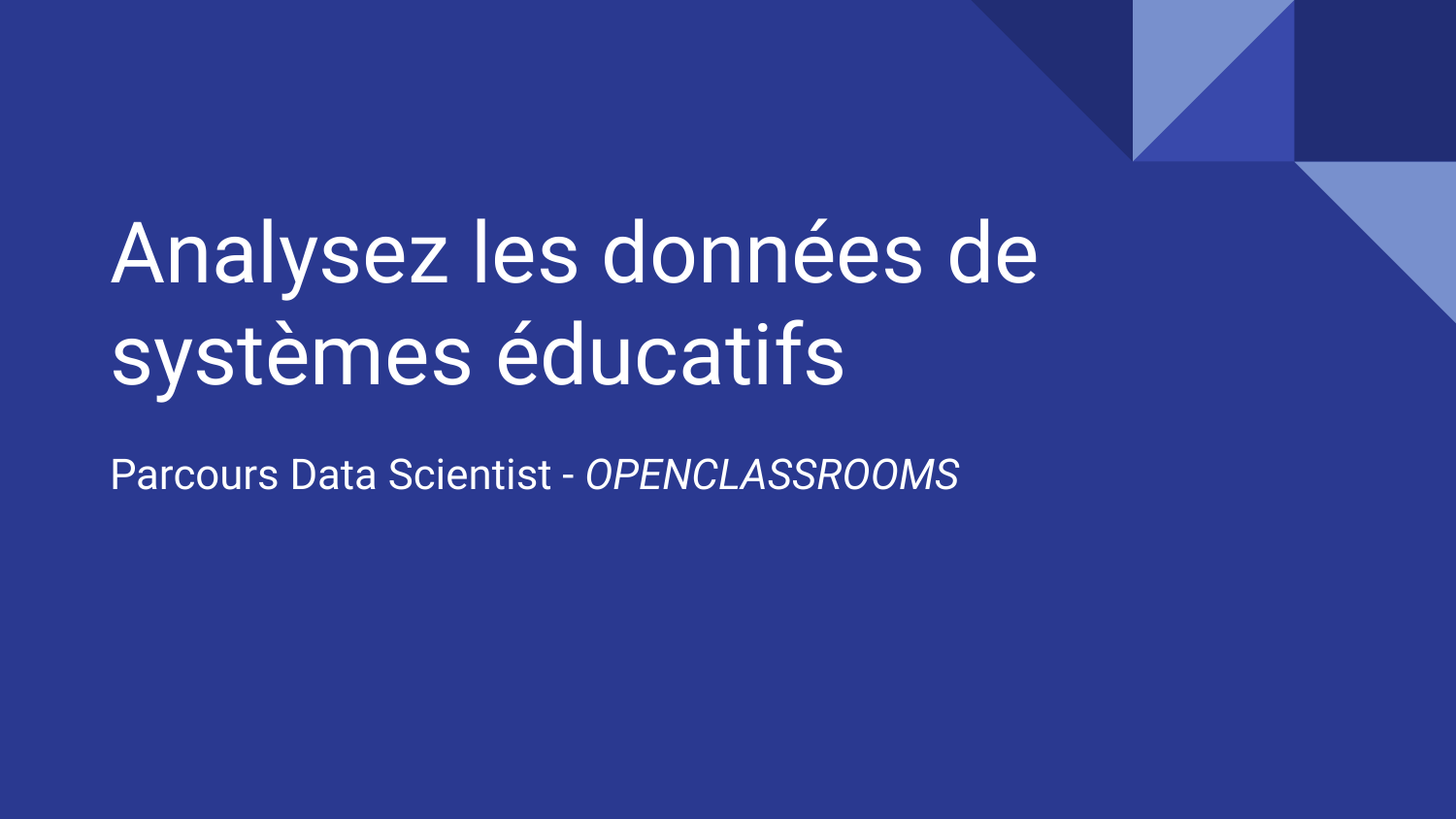

# Analysez les données de systèmes éducatifs
Parcours Data Scientist - OPENCLASSROOMS